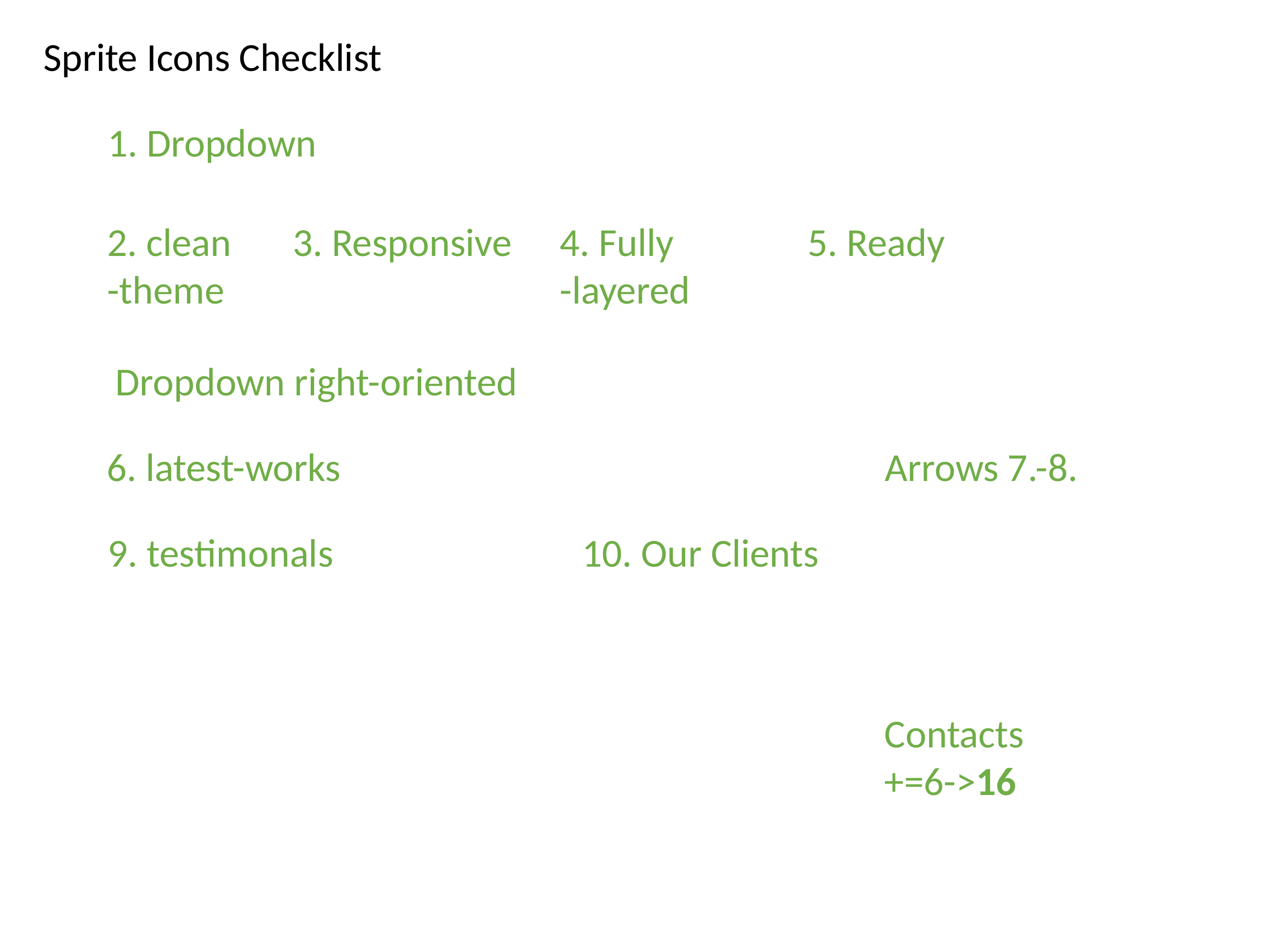

Sprite Icons Checklist
1. Dropdown
2. clean
-theme
3. Responsive

4. Fully
-layered
5. Ready
Dropdown right-oriented
6. latest-works
Arrows 7.-8.
9. testimonals
10. Our Clients
Contacts
+=6->16